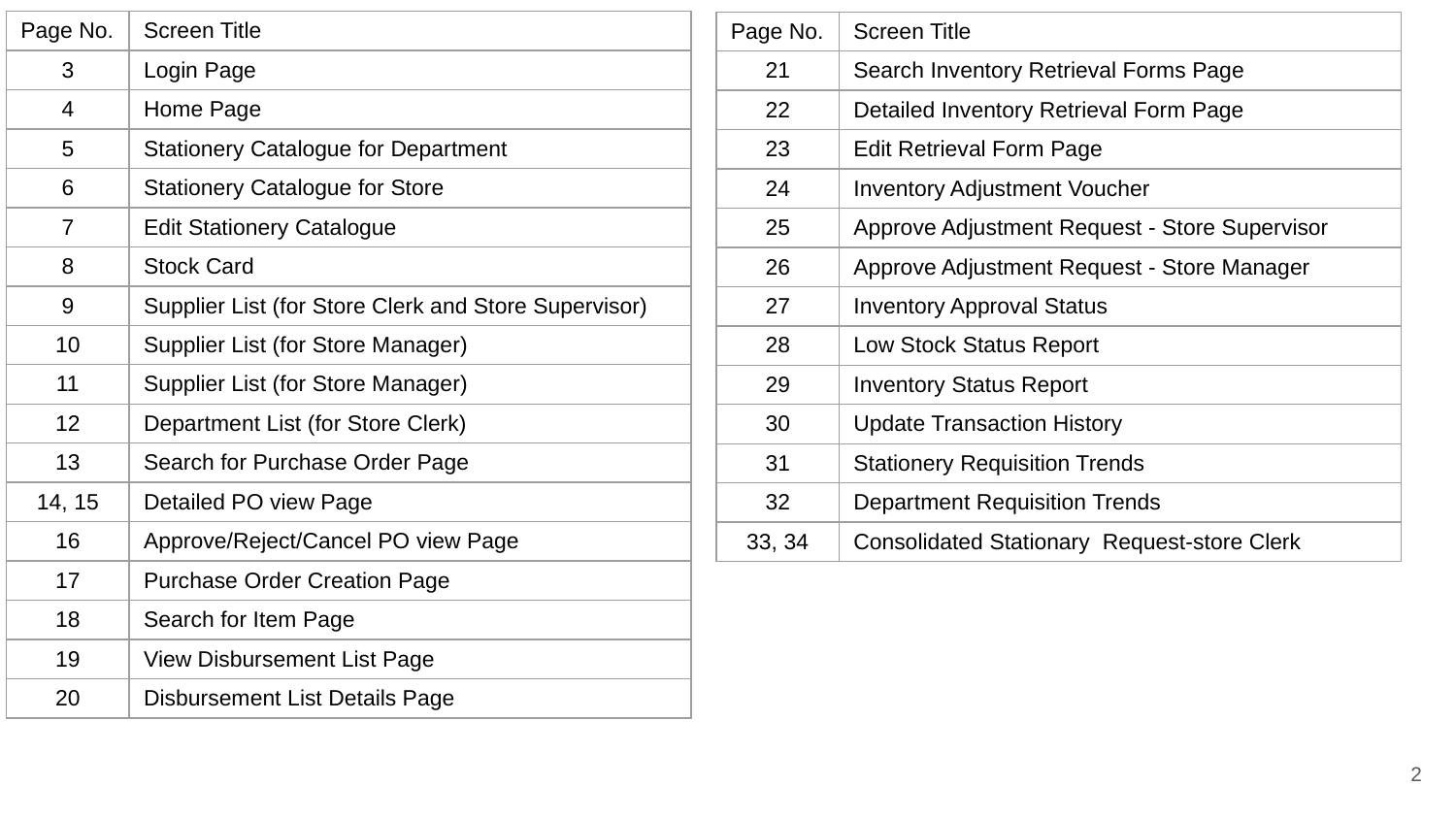

| Page No. | Screen Title |
| --- | --- |
| 3 | Login Page |
| 4 | Home Page |
| 5 | Stationery Catalogue for Department |
| 6 | Stationery Catalogue for Store |
| 7 | Edit Stationery Catalogue |
| 8 | Stock Card |
| 9 | Supplier List (for Store Clerk and Store Supervisor) |
| 10 | Supplier List (for Store Manager) |
| 11 | Supplier List (for Store Manager) |
| 12 | Department List (for Store Clerk) |
| 13 | Search for Purchase Order Page |
| 14, 15 | Detailed PO view Page |
| 16 | Approve/Reject/Cancel PO view Page |
| 17 | Purchase Order Creation Page |
| 18 | Search for Item Page |
| 19 | View Disbursement List Page |
| 20 | Disbursement List Details Page |
| Page No. | Screen Title |
| --- | --- |
| 21 | Search Inventory Retrieval Forms Page |
| 22 | Detailed Inventory Retrieval Form Page |
| 23 | Edit Retrieval Form Page |
| 24 | Inventory Adjustment Voucher |
| 25 | Approve Adjustment Request - Store Supervisor |
| 26 | Approve Adjustment Request - Store Manager |
| 27 | Inventory Approval Status |
| 28 | Low Stock Status Report |
| 29 | Inventory Status Report |
| 30 | Update Transaction History |
| 31 | Stationery Requisition Trends |
| 32 | Department Requisition Trends |
| 33, 34 | Consolidated Stationary Request-store Clerk |
2